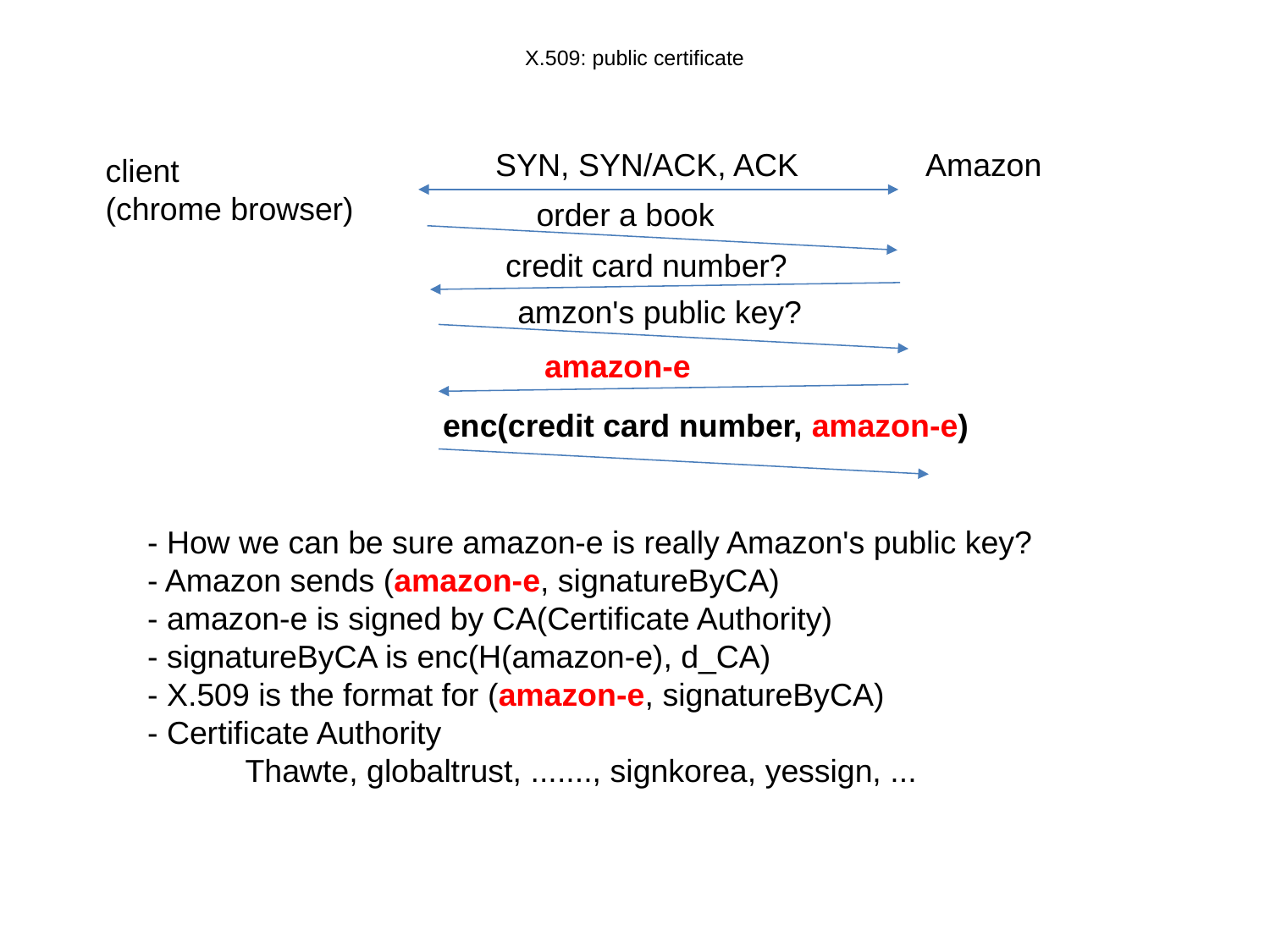

# X.509: public certificate
SYN, SYN/ACK, ACK
Amazon
client
(chrome browser)
order a book
credit card number?
amzon's public key?
amazon-e
enc(credit card number, amazon-e)
- How we can be sure amazon-e is really Amazon's public key?
- Amazon sends (amazon-e, signatureByCA)
- amazon-e is signed by CA(Certificate Authority)
- signatureByCA is enc(H(amazon-e), d_CA)
- X.509 is the format for (amazon-e, signatureByCA)
- Certificate Authority
           Thawte, globaltrust, ......., signkorea, yessign, ...